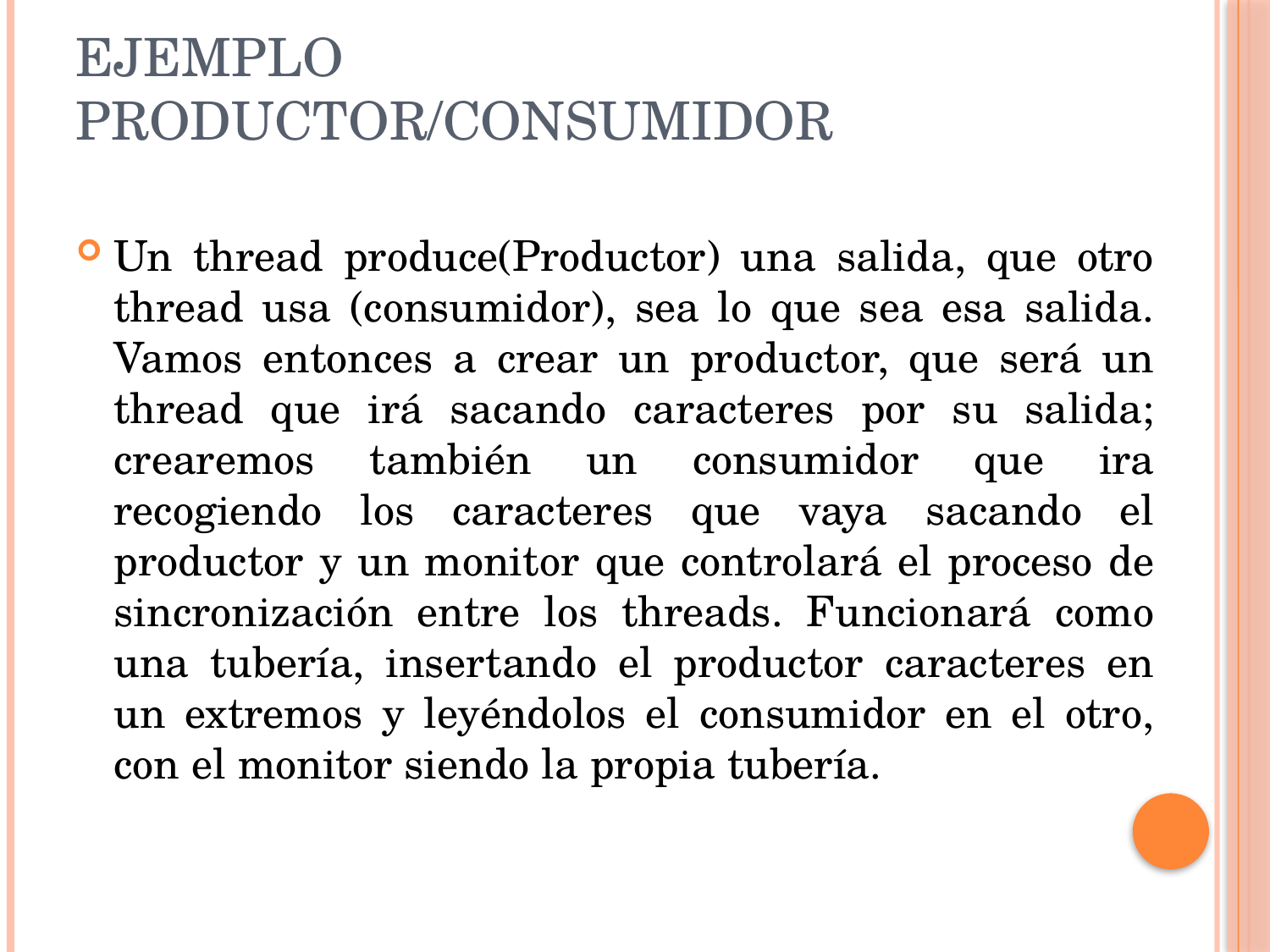

# Ejemplo Productor/Consumidor
Un thread produce(Productor) una salida, que otro thread usa (consumidor), sea lo que sea esa salida. Vamos entonces a crear un productor, que será un thread que irá sacando caracteres por su salida; crearemos también un consumidor que ira recogiendo los caracteres que vaya sacando el productor y un monitor que controlará el proceso de sincronización entre los threads. Funcionará como una tubería, insertando el productor caracteres en un extremos y leyéndolos el consumidor en el otro, con el monitor siendo la propia tubería.